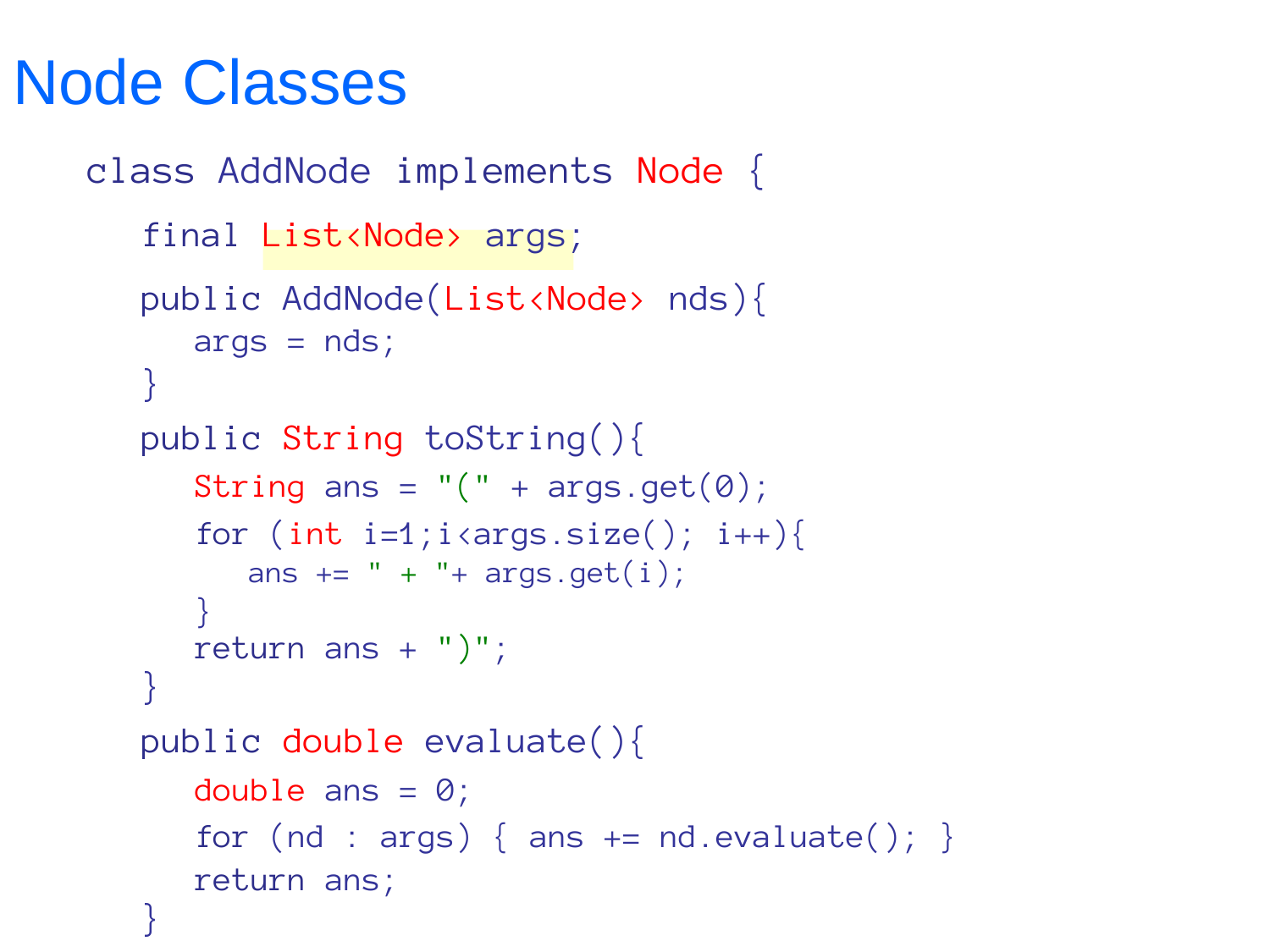

# Node Classes
class AddNode implements Node {
final List<Node> args;
public AddNode(List<Node> nds){
args = nds;
}
public String toString(){
String ans = "(" + args.get(0);
for (int i=1;i<args.size(); i++){
ans += " + "+ args.get(i);
}
return ans + ")";
}
public double evaluate(){
double ans = 0;
for (nd : args) { ans += nd.evaluate(); }
return ans;
}